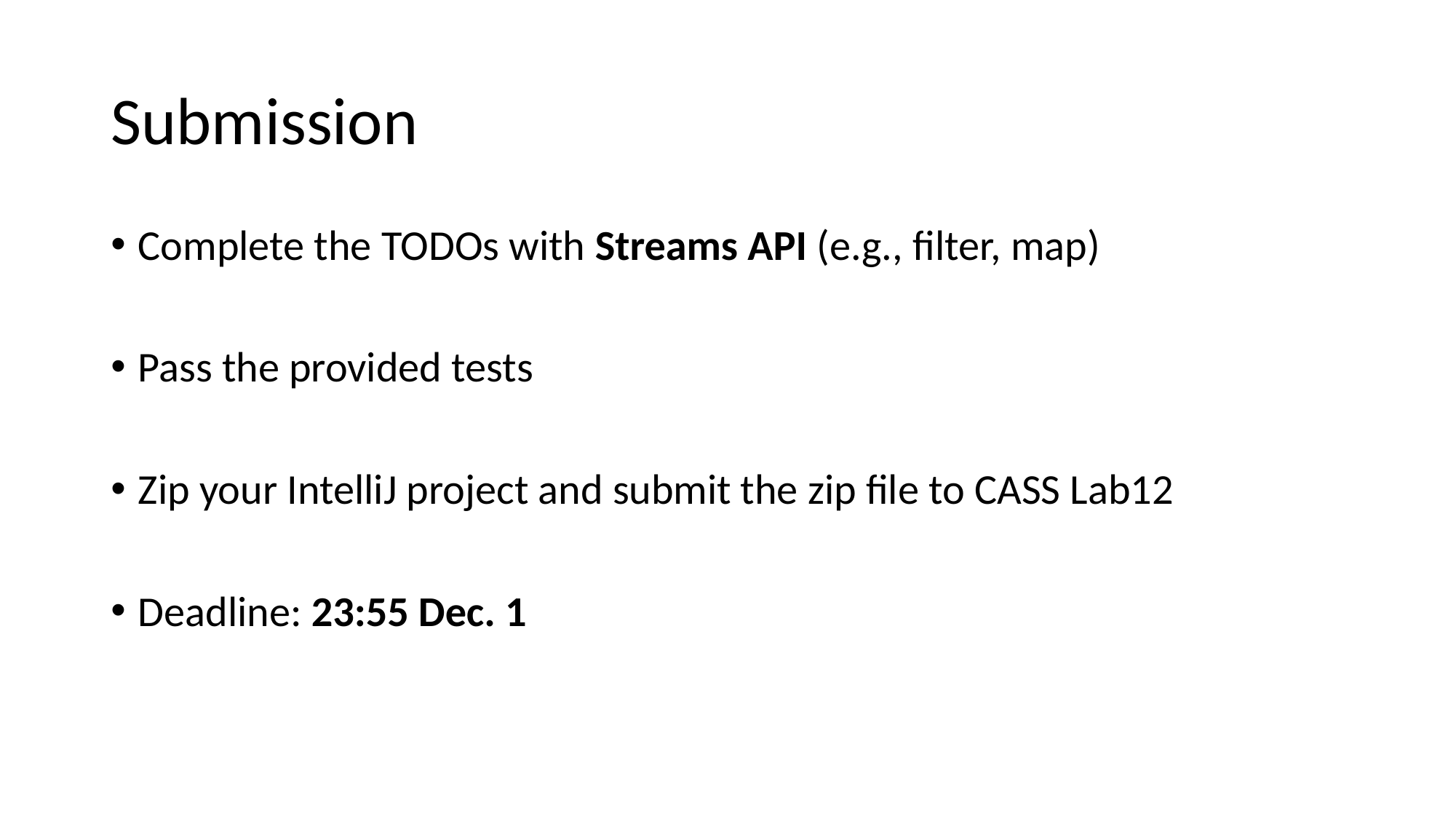

# Submission
Complete the TODOs with Streams API (e.g., filter, map)

Pass the provided tests

Zip your IntelliJ project and submit the zip file to CASS Lab12

Deadline: 23:55 Dec. 1